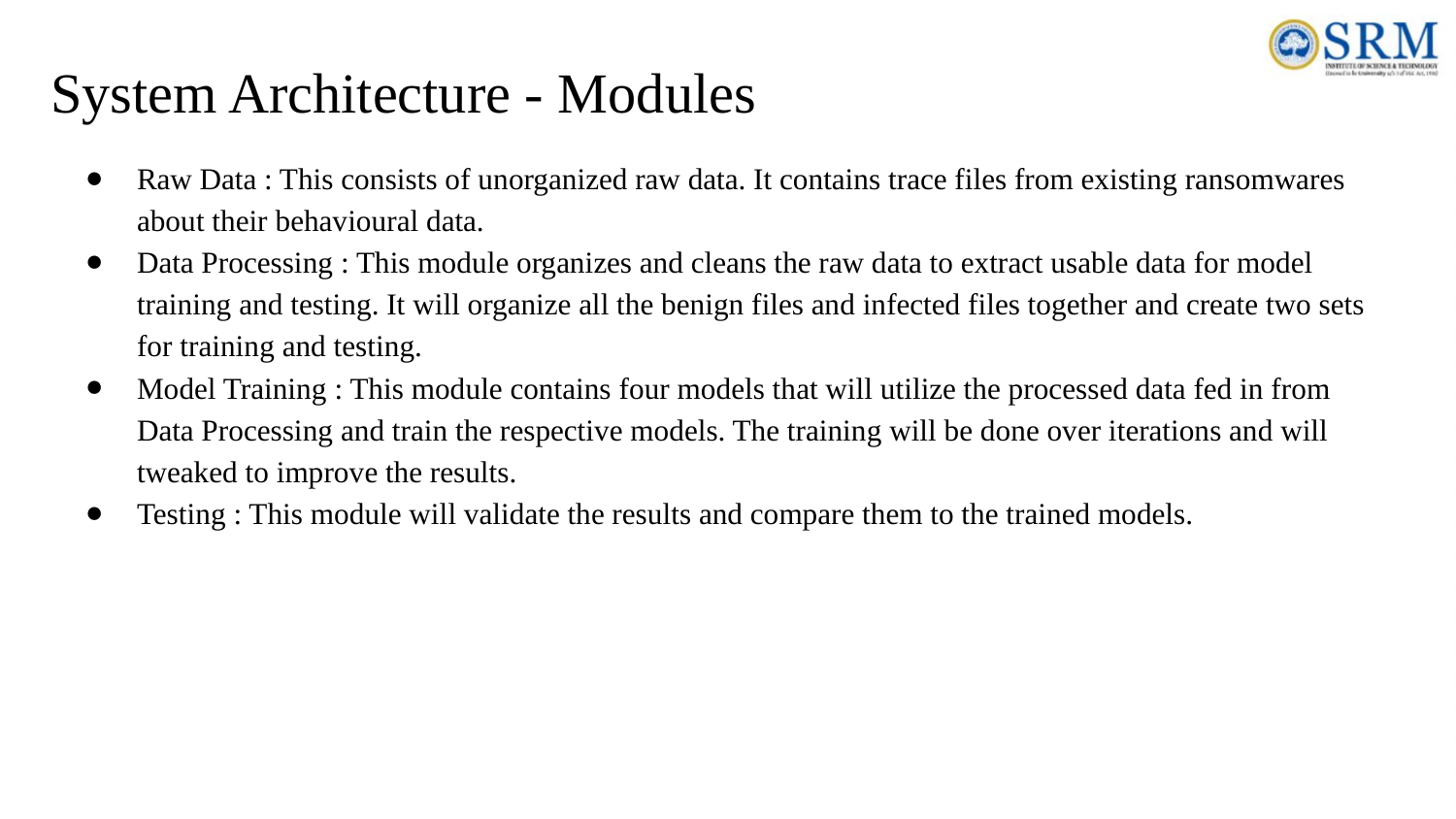

# System Architecture - Modules
Raw Data : This consists of unorganized raw data. It contains trace files from existing ransomwares about their behavioural data.
Data Processing : This module organizes and cleans the raw data to extract usable data for model training and testing. It will organize all the benign files and infected files together and create two sets for training and testing.
Model Training : This module contains four models that will utilize the processed data fed in from Data Processing and train the respective models. The training will be done over iterations and will tweaked to improve the results.
Testing : This module will validate the results and compare them to the trained models.